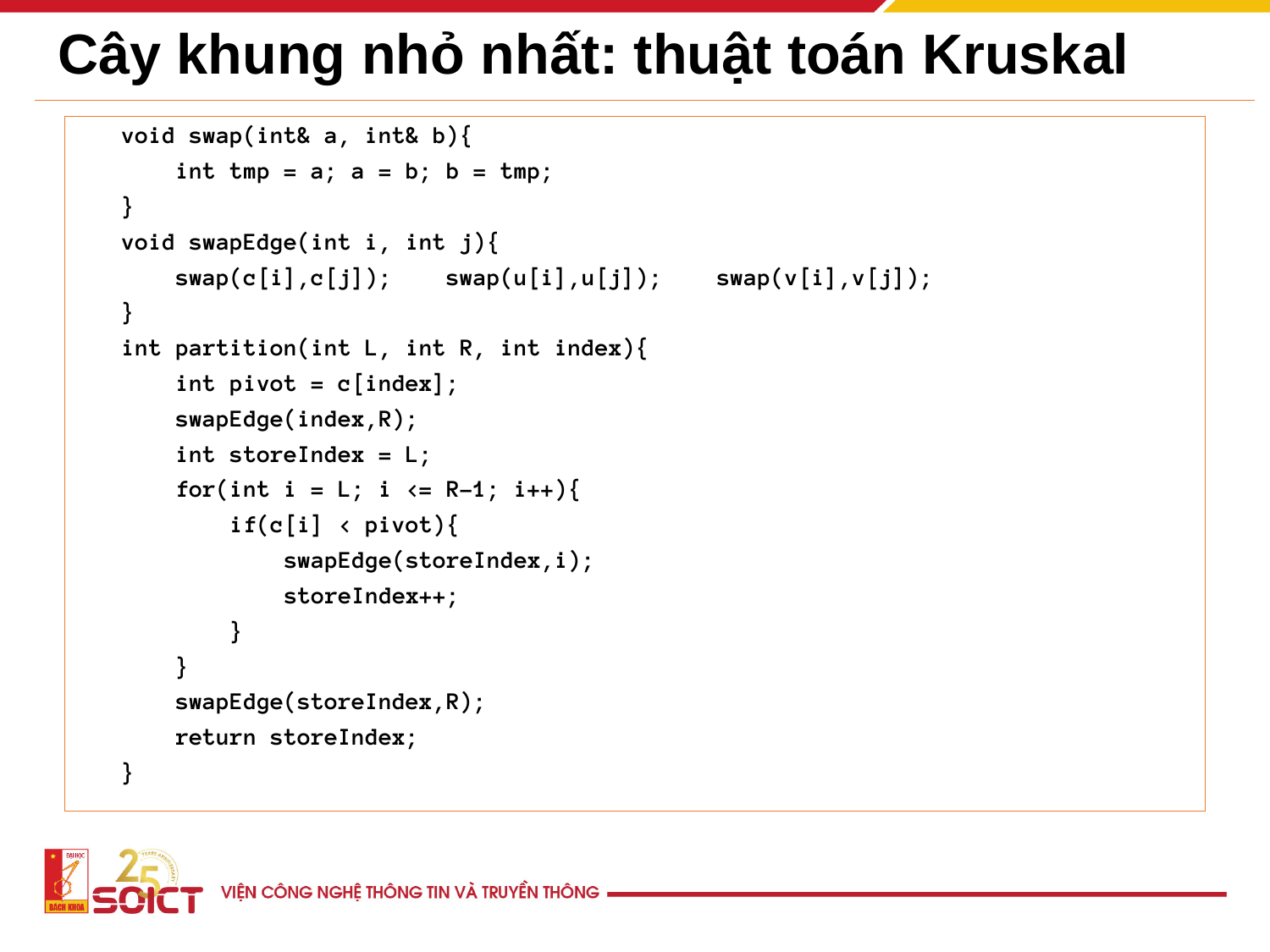

# Cây khung nhỏ nhất: thuật toán Kruskal
void swap(int& a, int& b){
    int tmp = a; a = b; b = tmp;
}
void swapEdge(int i, int j){
    swap(c[i],c[j]);    swap(u[i],u[j]);    swap(v[i],v[j]);
}
int partition(int L, int R, int index){
    int pivot = c[index];
    swapEdge(index,R);
    int storeIndex = L;
    for(int i = L; i <= R-1; i++){
        if(c[i] < pivot){
            swapEdge(storeIndex,i);
            storeIndex++;
        }
    }
    swapEdge(storeIndex,R);
    return storeIndex;
}